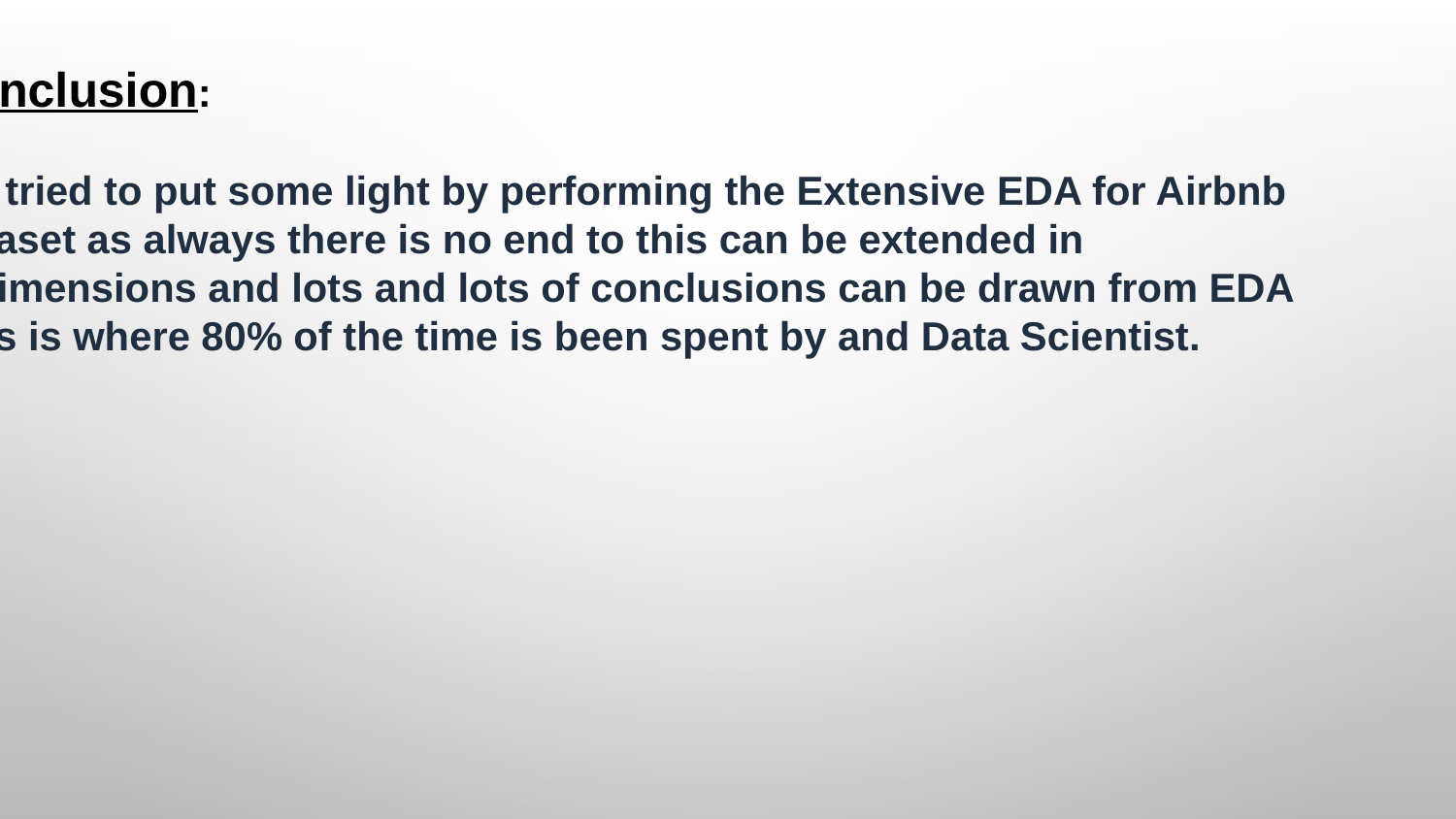

Conclusion:

We tried to put some light by performing the Extensive EDA for Airbnb
dataset as always there is no end to this can be extended in
n-dimensions and lots and lots of conclusions can be drawn from EDA
This is where 80% of the time is been spent by and Data Scientist.